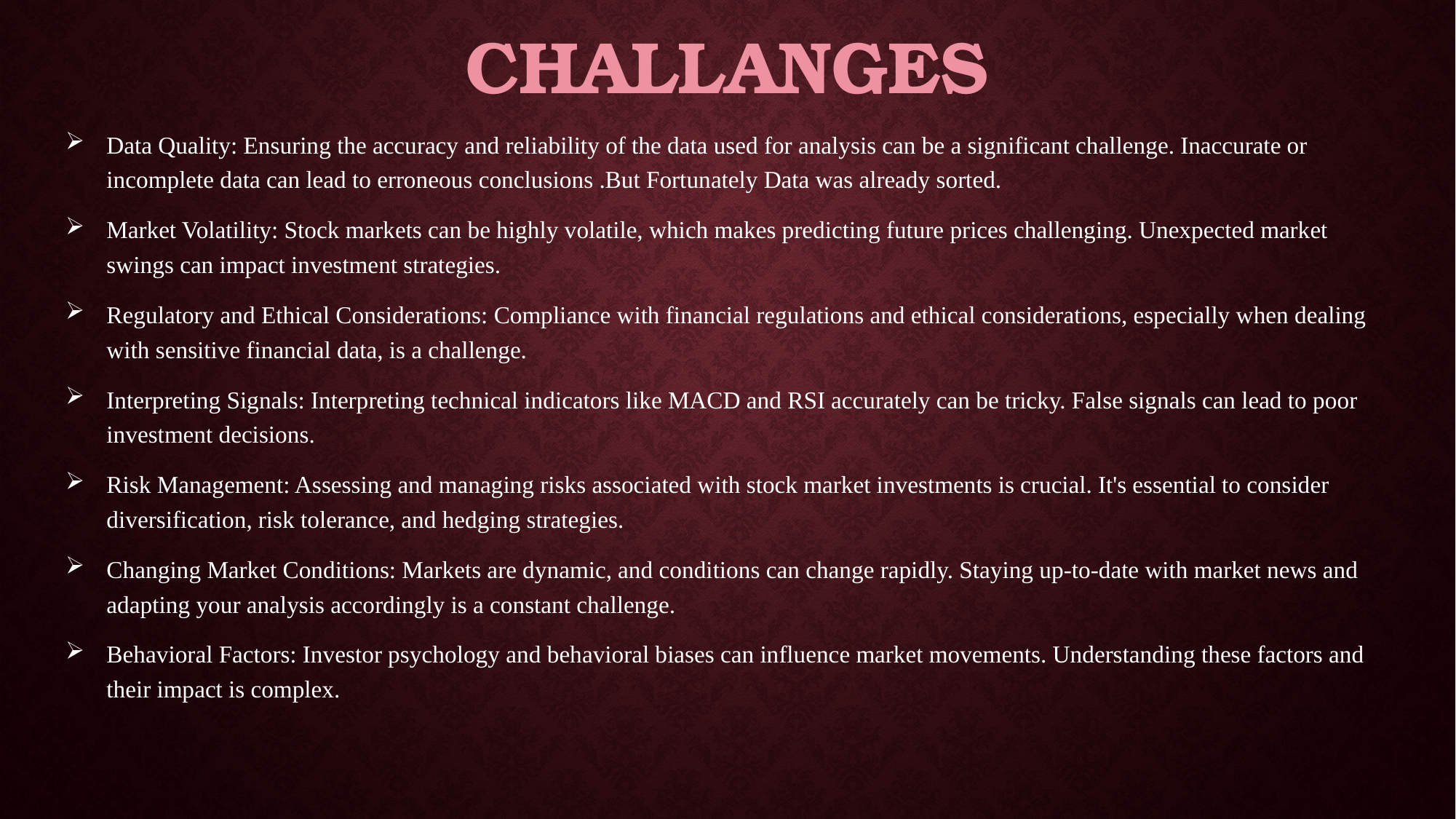

# Challanges
Data Quality: Ensuring the accuracy and reliability of the data used for analysis can be a significant challenge. Inaccurate or incomplete data can lead to erroneous conclusions .But Fortunately Data was already sorted.
Market Volatility: Stock markets can be highly volatile, which makes predicting future prices challenging. Unexpected market swings can impact investment strategies.
Regulatory and Ethical Considerations: Compliance with financial regulations and ethical considerations, especially when dealing with sensitive financial data, is a challenge.
Interpreting Signals: Interpreting technical indicators like MACD and RSI accurately can be tricky. False signals can lead to poor investment decisions.
Risk Management: Assessing and managing risks associated with stock market investments is crucial. It's essential to consider diversification, risk tolerance, and hedging strategies.
Changing Market Conditions: Markets are dynamic, and conditions can change rapidly. Staying up-to-date with market news and adapting your analysis accordingly is a constant challenge.
Behavioral Factors: Investor psychology and behavioral biases can influence market movements. Understanding these factors and their impact is complex.